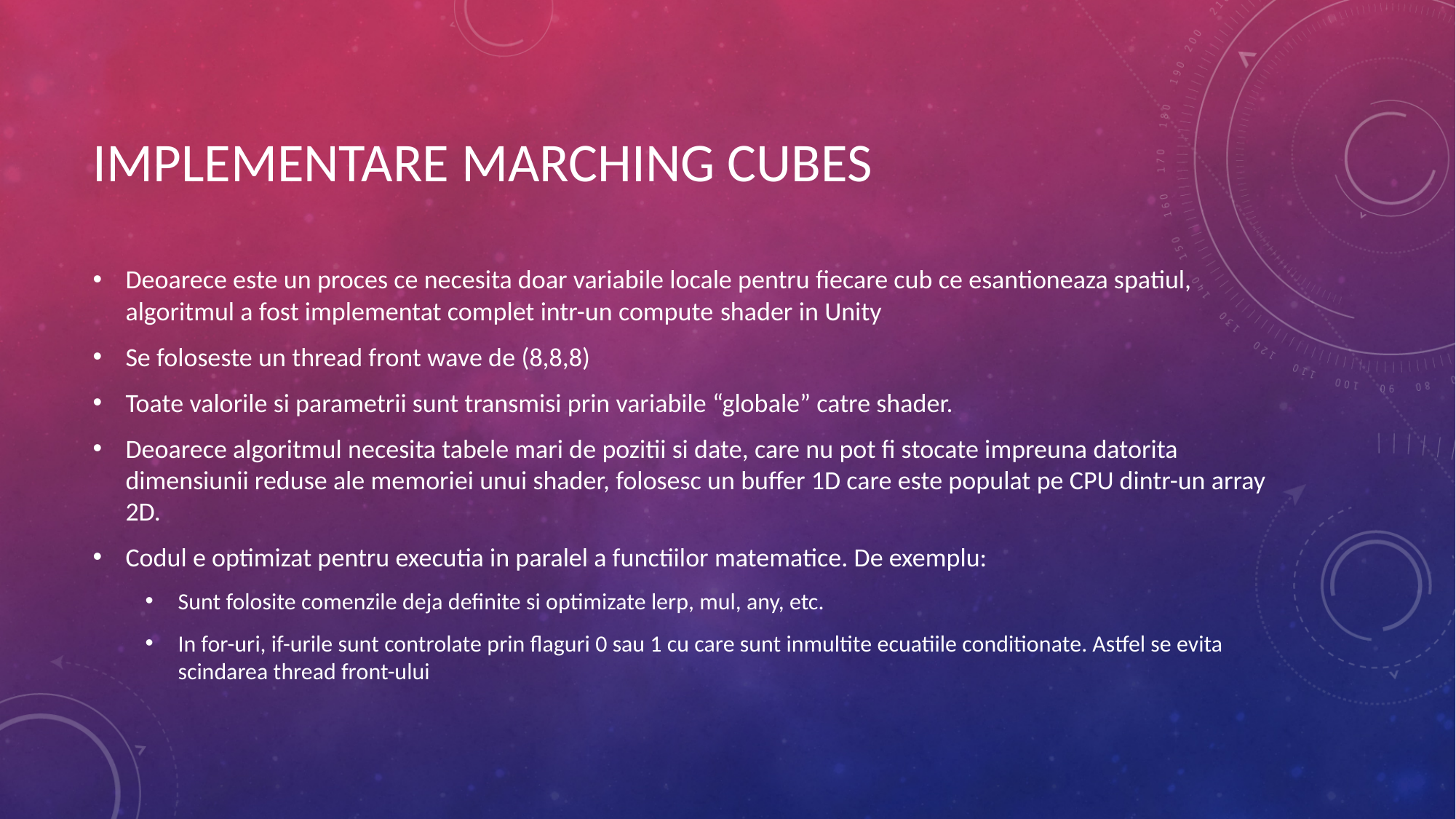

# Implementare Marching cubes
Deoarece este un proces ce necesita doar variabile locale pentru fiecare cub ce esantioneaza spatiul, algoritmul a fost implementat complet intr-un compute shader in Unity
Se foloseste un thread front wave de (8,8,8)
Toate valorile si parametrii sunt transmisi prin variabile “globale” catre shader.
Deoarece algoritmul necesita tabele mari de pozitii si date, care nu pot fi stocate impreuna datorita dimensiunii reduse ale memoriei unui shader, folosesc un buffer 1D care este populat pe CPU dintr-un array 2D.
Codul e optimizat pentru executia in paralel a functiilor matematice. De exemplu:
Sunt folosite comenzile deja definite si optimizate lerp, mul, any, etc.
In for-uri, if-urile sunt controlate prin flaguri 0 sau 1 cu care sunt inmultite ecuatiile conditionate. Astfel se evita scindarea thread front-ului